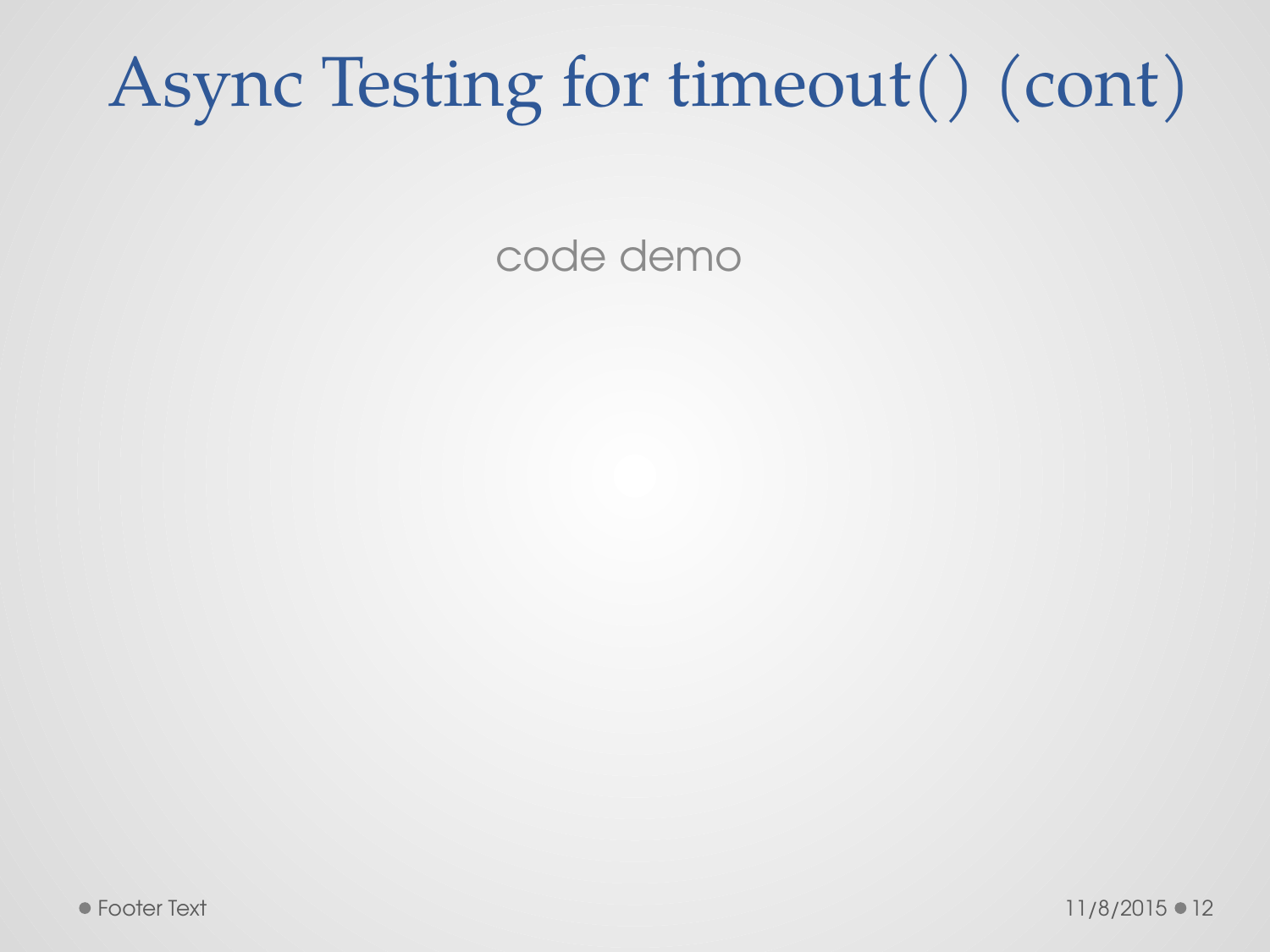

# Async Testing for timeout() (cont)
 code demo
Footer Text
11/8/2015
12